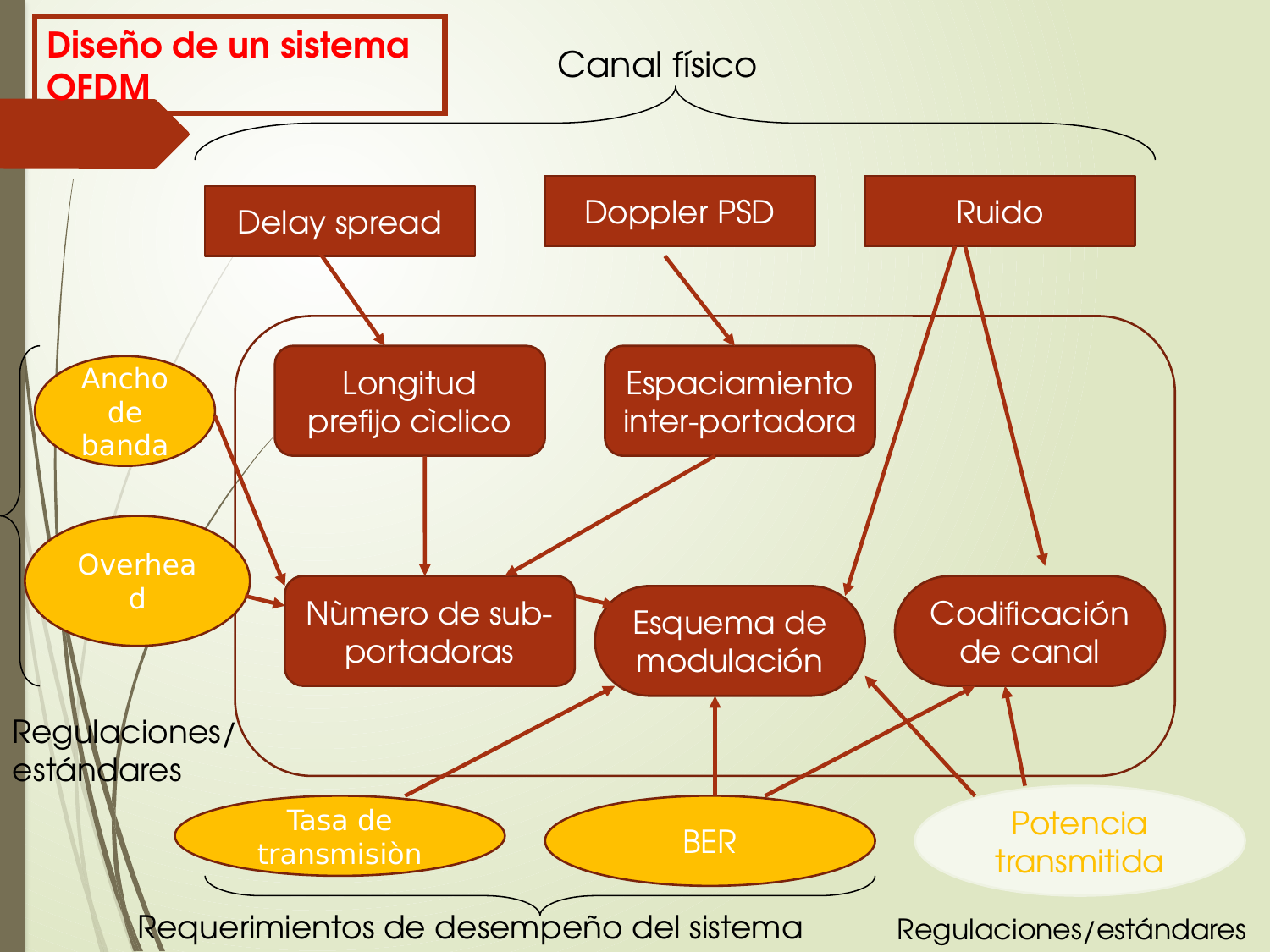

Diseño de un sistema OFDM
Canal físico
Doppler PSD
Ruido
Delay spread

Longitud prefijo cìclico
Espaciamiento inter-portadora
Ancho de banda

Overhead

Nùmero de sub-portadoras
Codificación de canal
Esquema de modulación

Regulaciones/estándares
Potencia transmitida
Tasa de transmisiòn
BER
Requerimientos de desempeño del sistema
Regulaciones/estándares